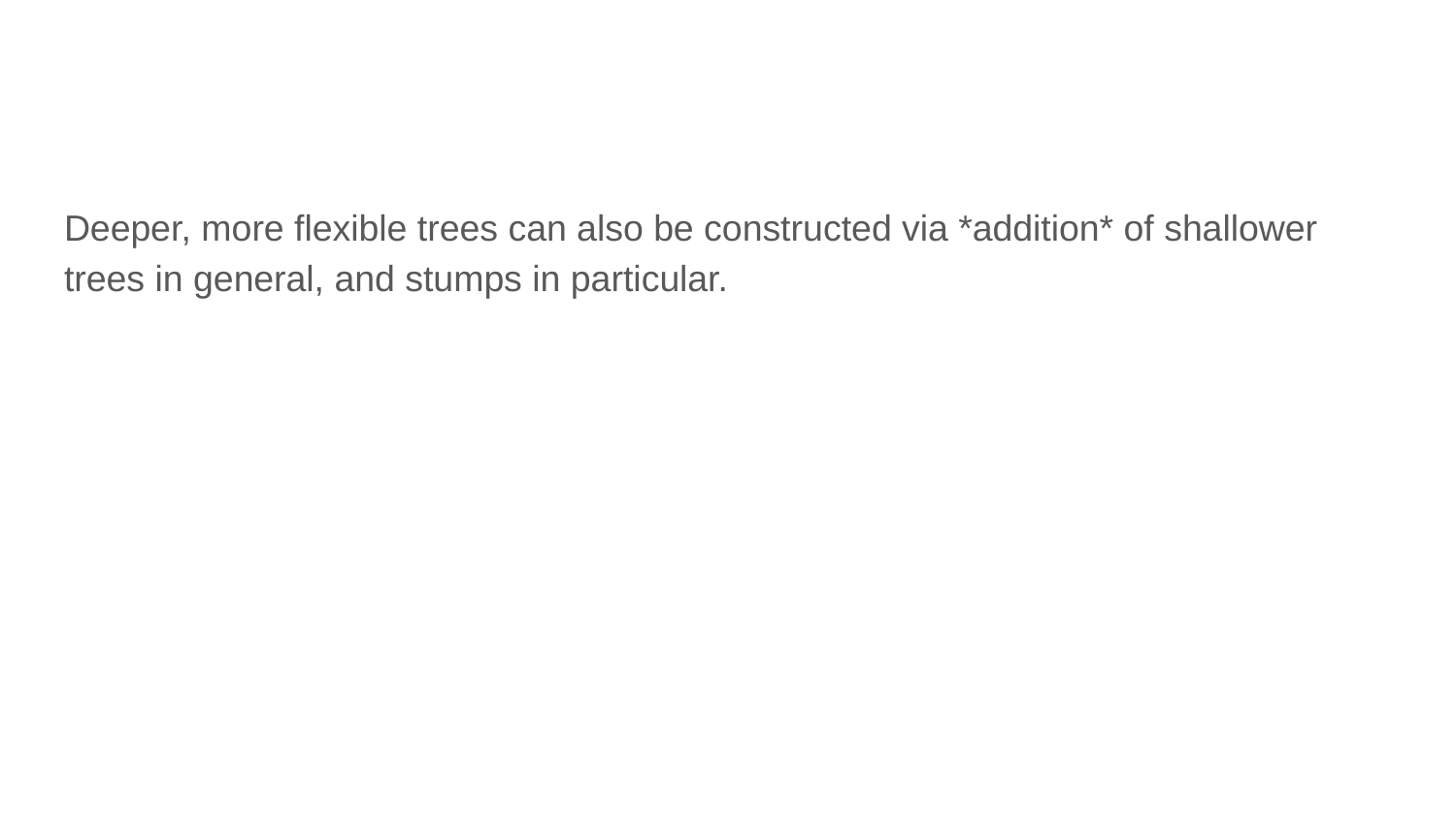

Deeper, more flexible trees can also be constructed via *addition* of shallower trees in general, and stumps in particular.